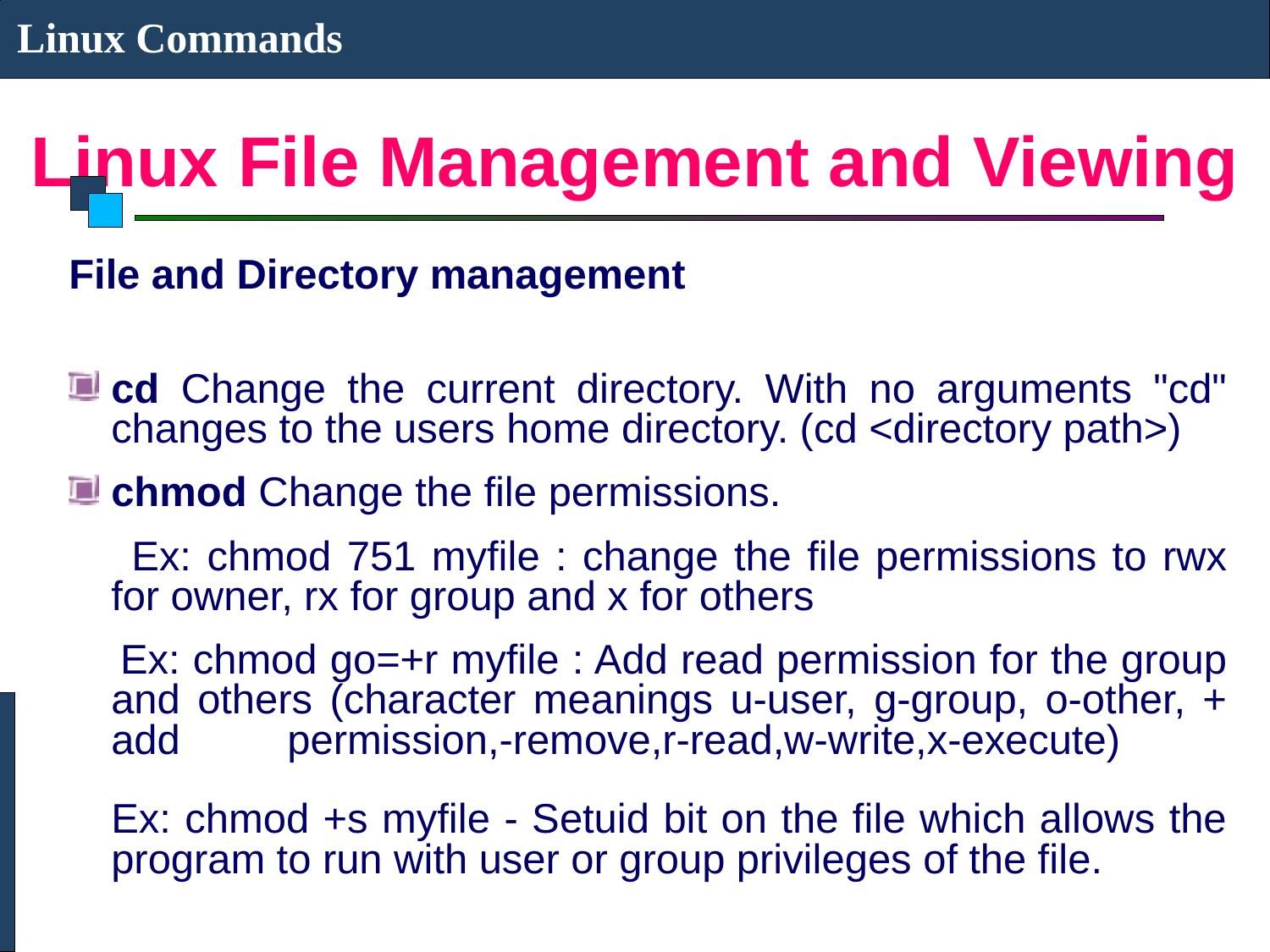

Linux Commands
# Linux File Management and Viewing

File and Directory management
cd Change the current directory. With no arguments "cd" changes to the users home directory. (cd <directory path>)
chmod Change the file permissions.
    Ex: chmod 751 myfile : change the file permissions to rwx for owner, rx for group and x for others
    Ex: chmod go=+r myfile : Add read permission for the group and others (character meanings u-user, g-group, o-other, + add permission,-remove,r-read,w-write,x-execute)
Ex: chmod +s myfile - Setuid bit on the file which allows the program to run with user or group privileges of the file.